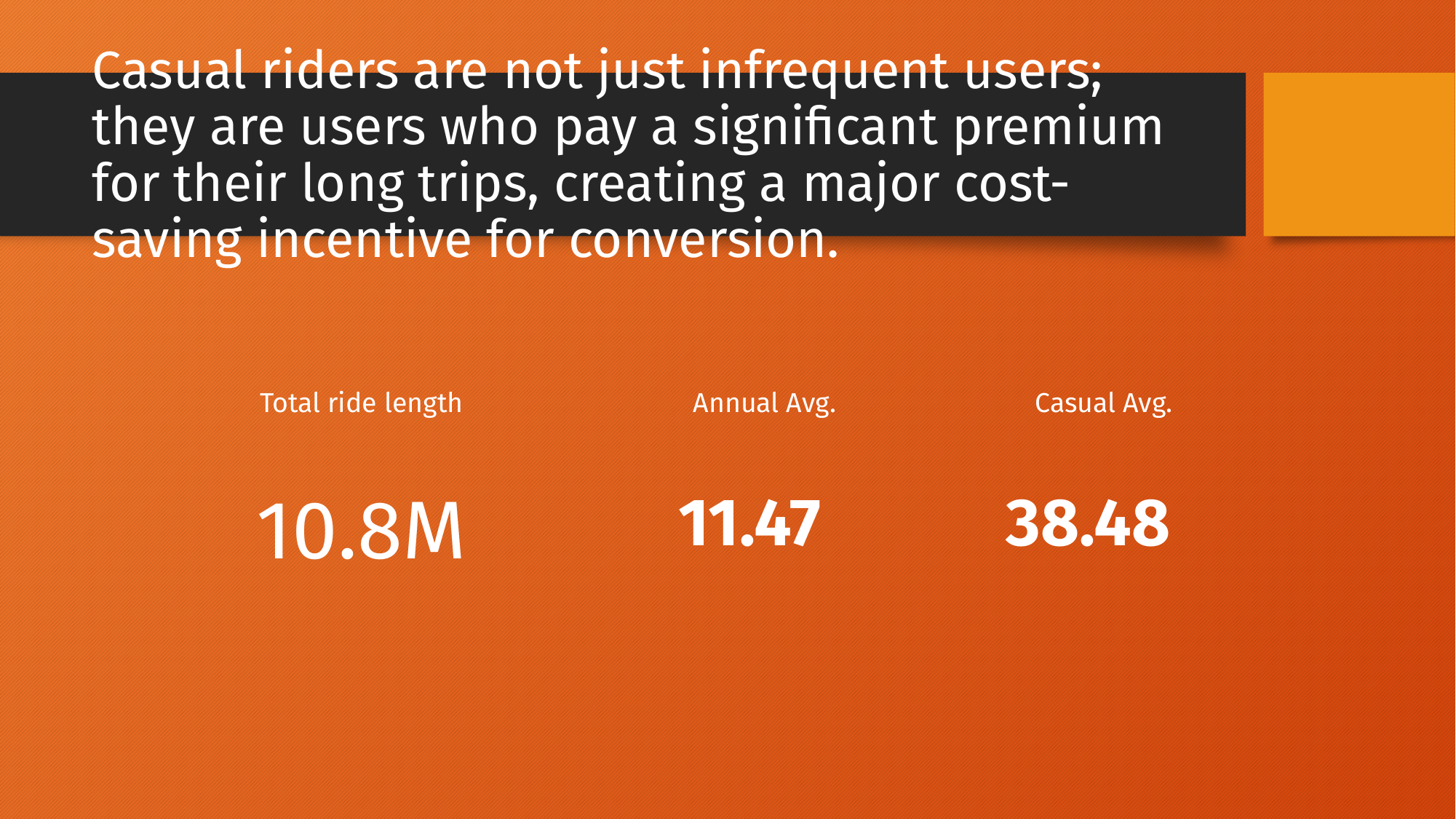

# Casual riders are not just infrequent users; they are users who pay a significant premium for their long trips, creating a major cost-saving incentive for conversion.

Total ride length

10.8M

  Annual Avg.		    Casual Avg.

11.47		38.48